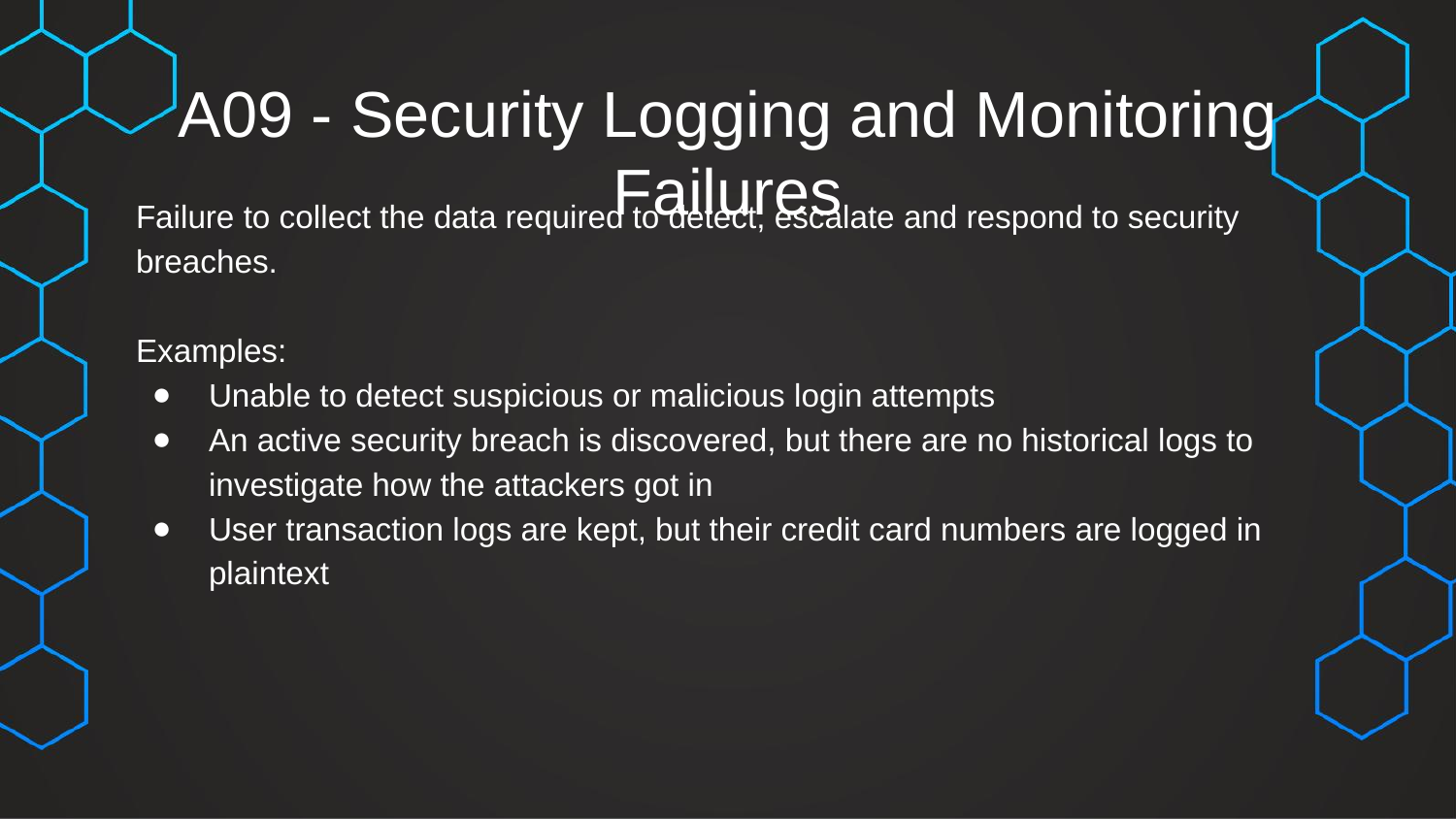

# A09 - Security Logging and Monitoring Failures
Failure to collect the data required to detect, escalate and respond to security breaches.

Examples:
Unable to detect suspicious or malicious login attempts
An active security breach is discovered, but there are no historical logs to investigate how the attackers got in
User transaction logs are kept, but their credit card numbers are logged in plaintext